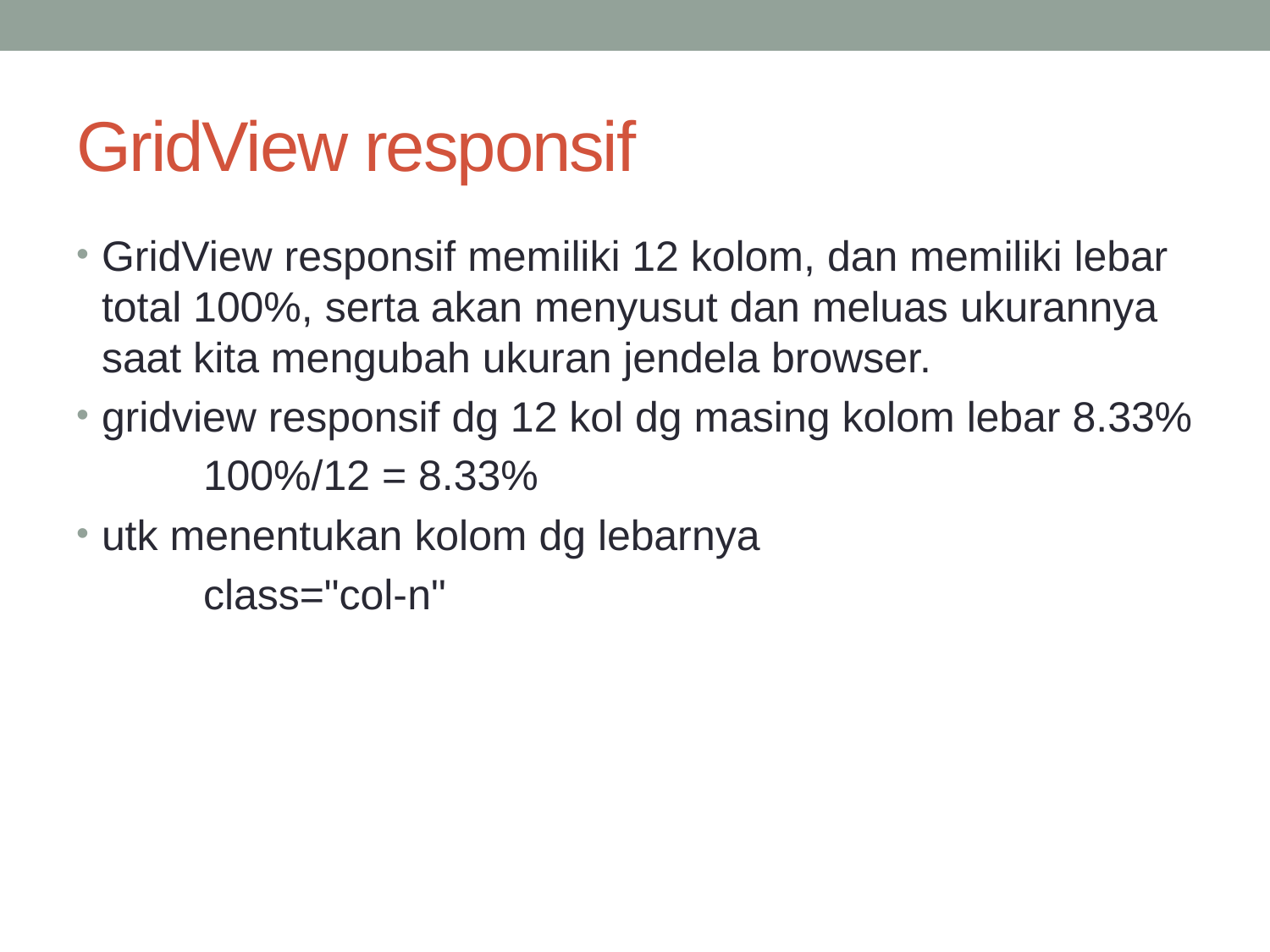

# GridView responsif
GridView responsif memiliki 12 kolom, dan memiliki lebar total 100%, serta akan menyusut dan meluas ukurannya saat kita mengubah ukuran jendela browser.
gridview responsif dg 12 kol dg masing kolom lebar 8.33%
	100%/12 = 8.33%
utk menentukan kolom dg lebarnya
	class="col-n"